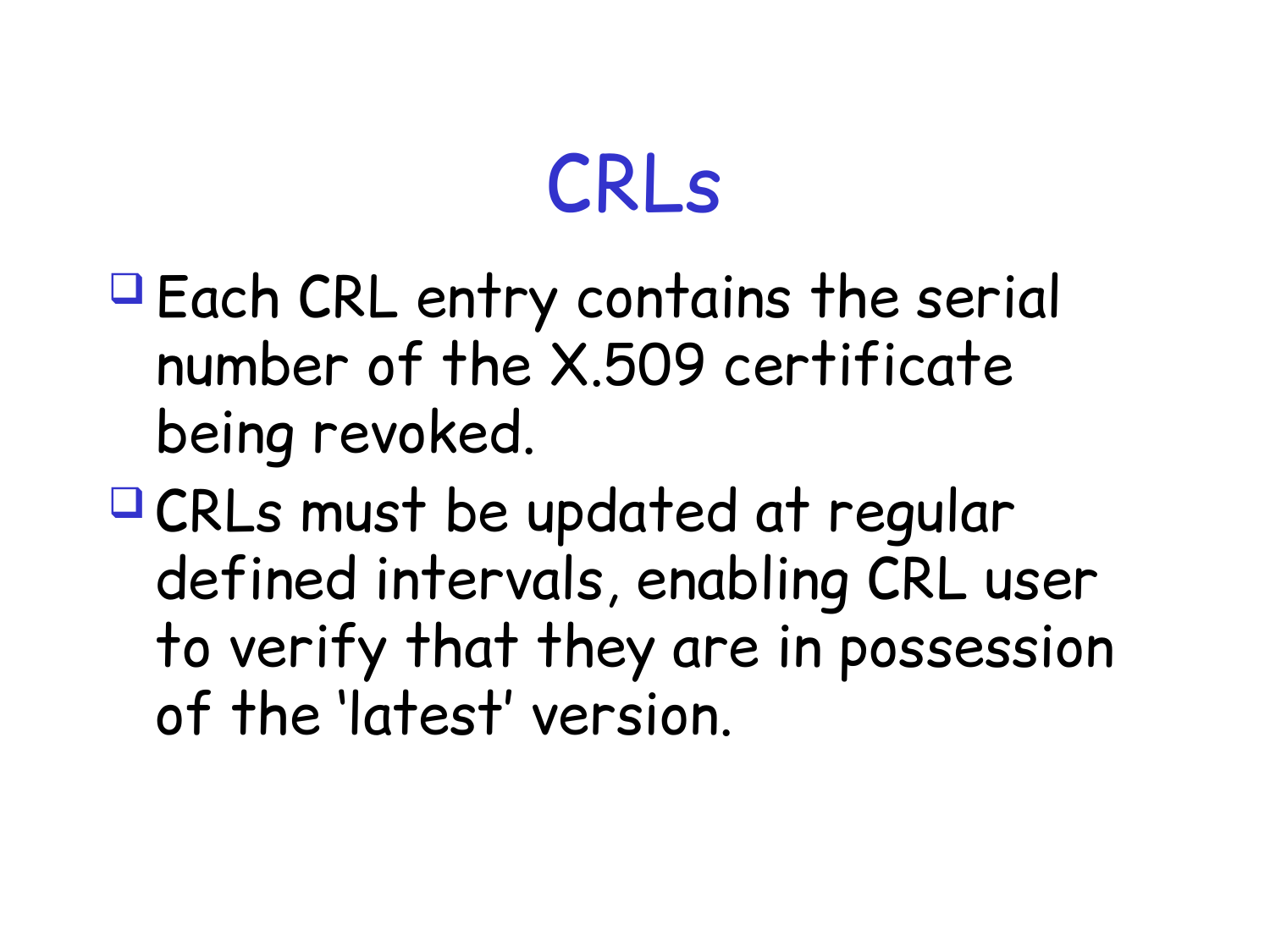

# CRLs
Each CRL entry contains the serial number of the X.509 certificate being revoked.
CRLs must be updated at regular defined intervals, enabling CRL user to verify that they are in possession of the ‘latest’ version.